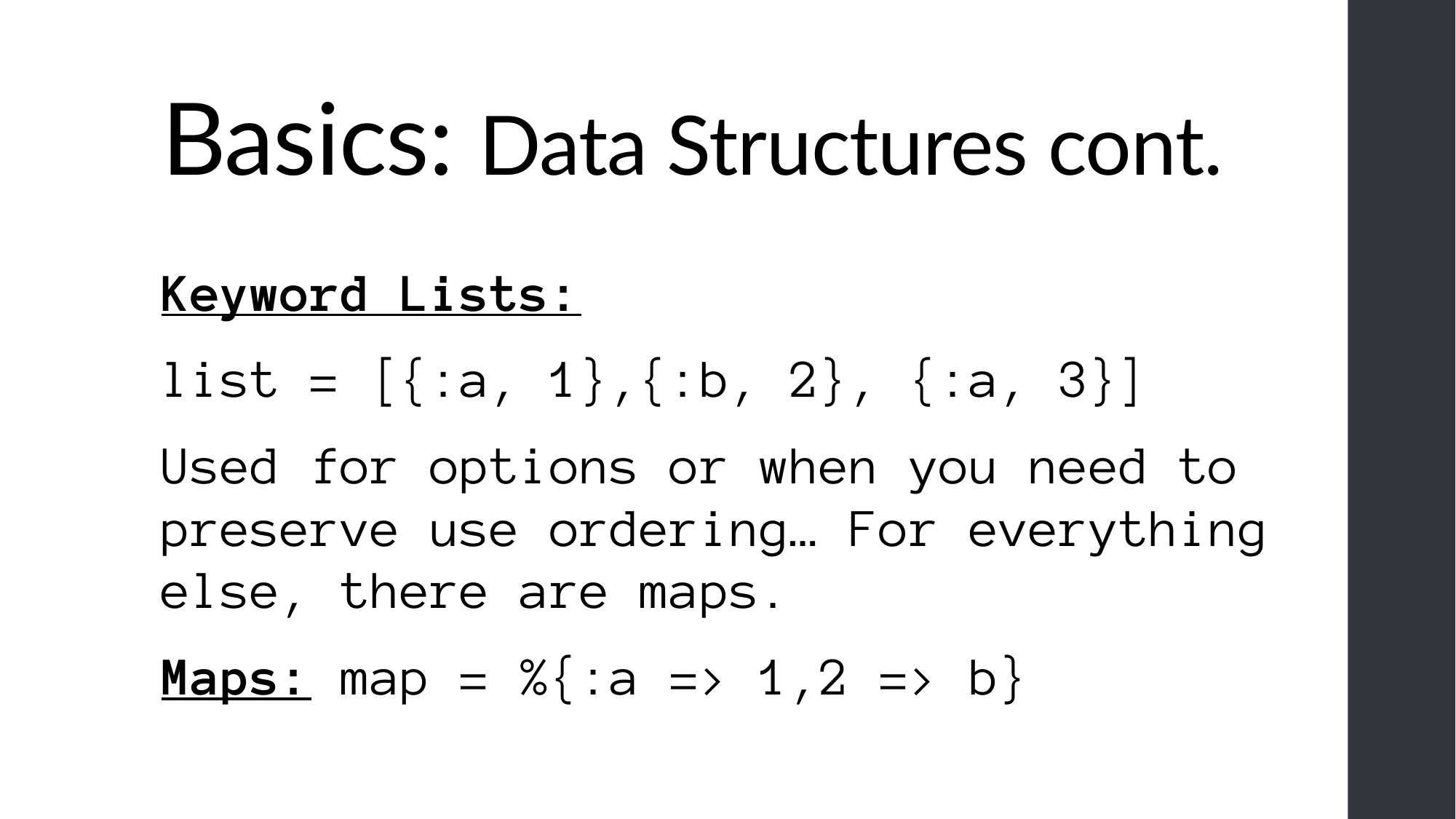

# Basics: Data Structures cont.
Keyword Lists:
list = [{:a, 1},{:b, 2}, {:a, 3}]
Used for options or when you need to preserve use ordering… For everything else, there are maps.
Maps: map = %{:a => 1,2 => b}